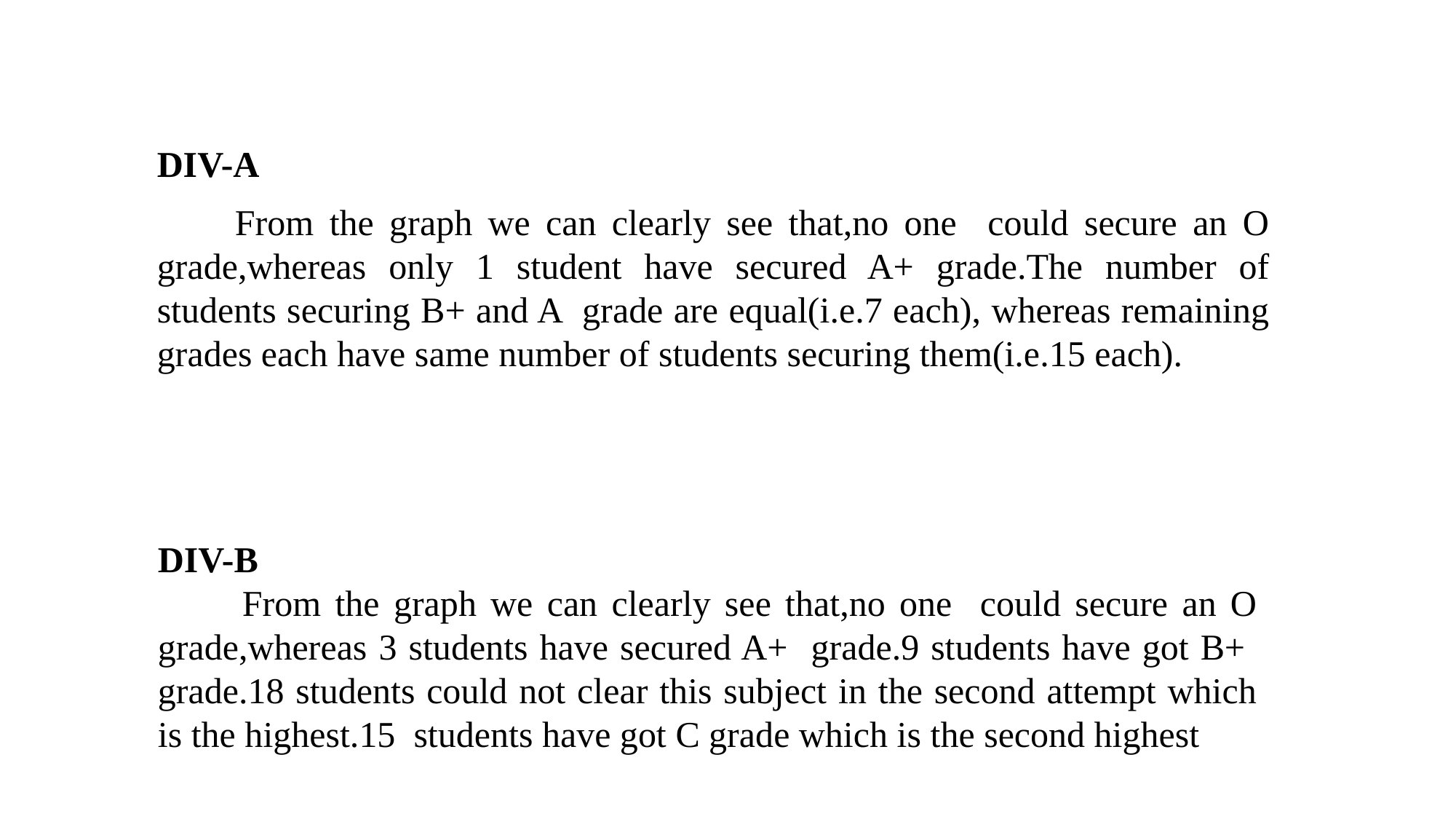

DIV-A
     From the graph we can clearly see that,no one  could secure an O grade,whereas only 1 student have secured A+ grade.The number of students securing B+ and A  grade are equal(i.e.7 each), whereas remaining grades each have same number of students securing them(i.e.15 each).
DIV-B
      From the graph we can clearly see that,no one  could secure an O grade,whereas 3 students have secured A+  grade.9 students have got B+  grade.18 students could not clear this subject in the second attempt which is the highest.15  students have got C grade which is the second highest